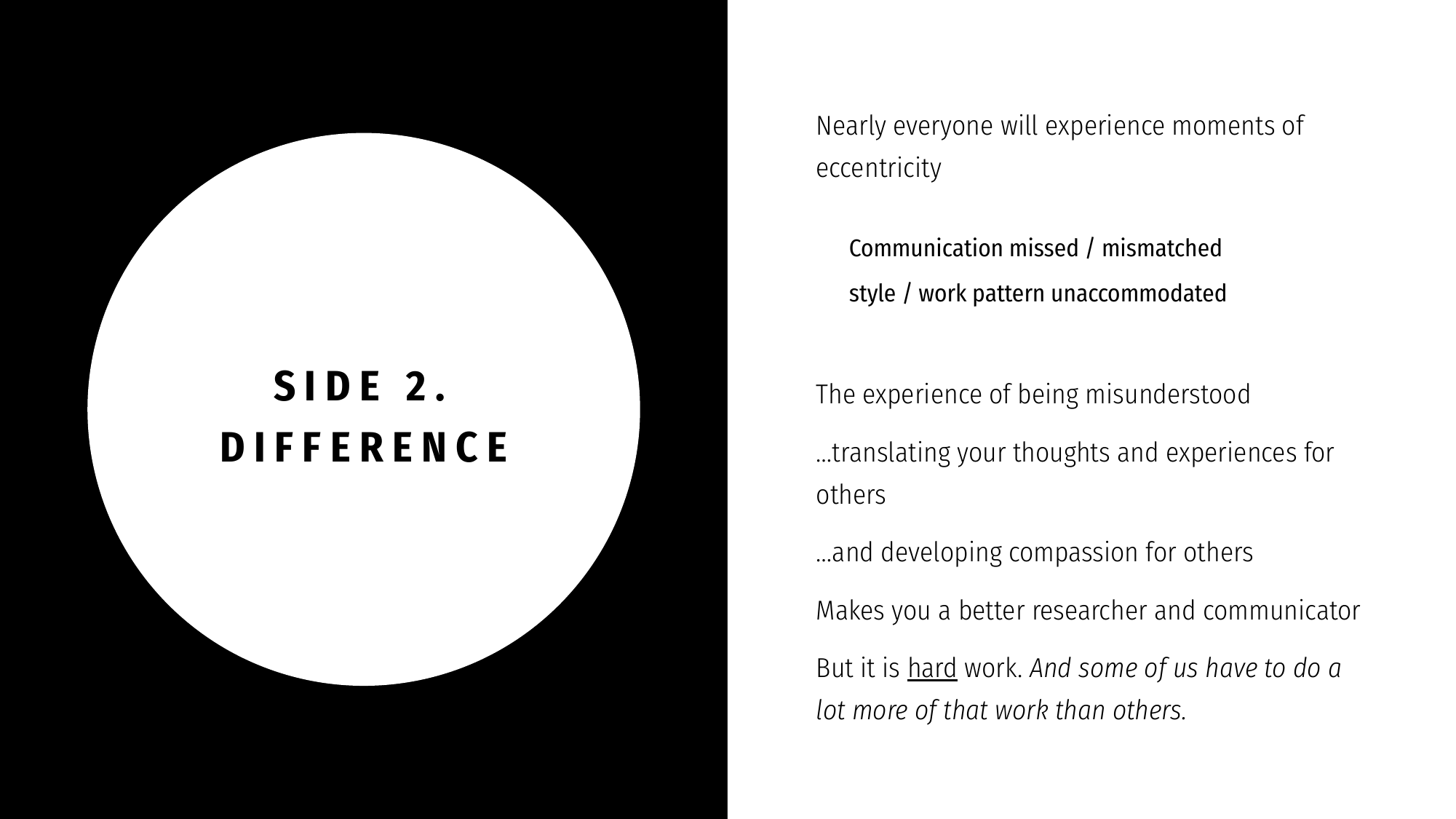

Nearly everyone will experience moments of eccentricity
Communication missed / mismatched
style / work pattern unaccommodated

The experience of being misunderstood
…translating your thoughts and experiences for others
…and developing compassion for others
Makes you a better researcher and communicator
But it is hard work. And some of us have to do a lot more of that work than others.

# Side 2. Difference